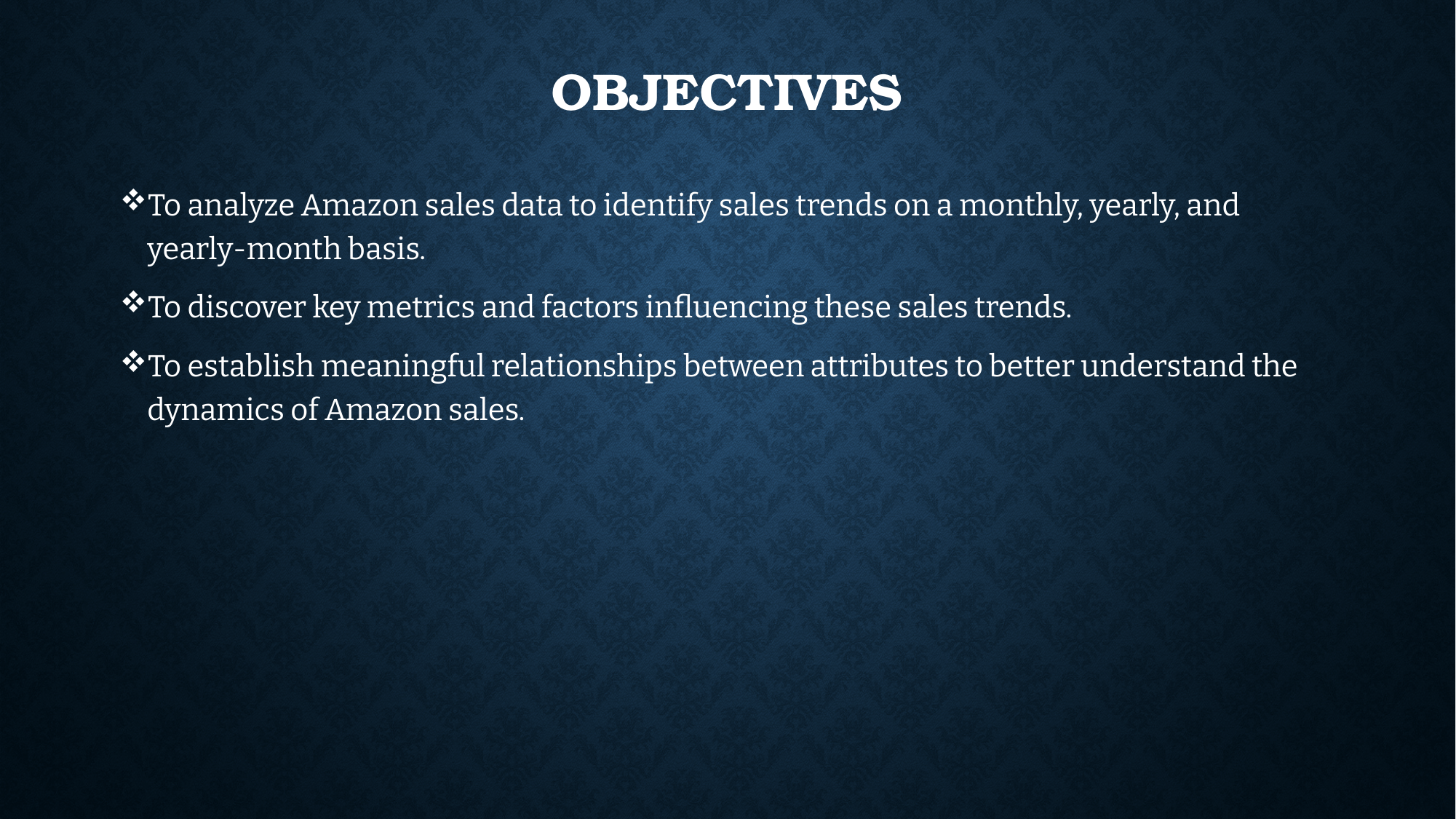

# Objectives
To analyze Amazon sales data to identify sales trends on a monthly, yearly, and yearly-month basis.
To discover key metrics and factors influencing these sales trends.
To establish meaningful relationships between attributes to better understand the dynamics of Amazon sales.